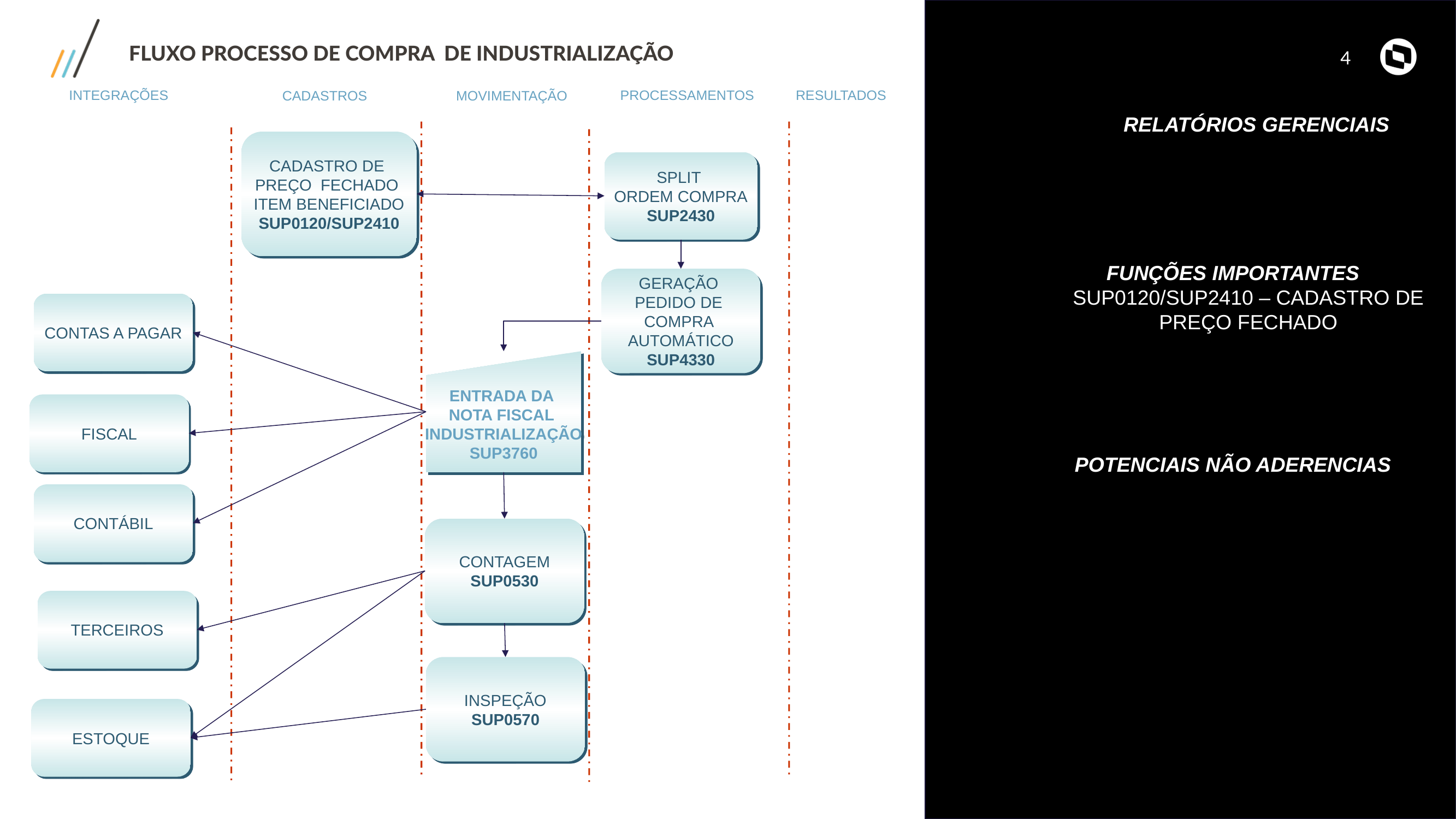

FLUXO PROCESSO DE COMPRA  DE INDUSTRIALIZAÇÃO
INTEGRAÇÕES
PROCESSAMENTOS
RESULTADOS
CADASTROS
MOVIMENTAÇÃO

RELATÓRIOS GERENCIAIS

CADASTRO DE
PREÇO  FECHADO
ITEM BENEFICIADO
SUP0120/SUP2410
SPLIT
ORDEM COMPRA
SUP2430
FUNÇÕES IMPORTANTES
SUP0120/SUP2410 – CADASTRO DE PREÇO FECHADO

GERAÇÃO
PEDIDO DE
COMPRA
AUTOMÁTICO
SUP4330
CONTAS A PAGAR
ENTRADA DA
NOTA FISCAL
INDUSTRIALIZAÇÃO
SUP3760
FISCAL
POTENCIAIS NÃO ADERENCIAS

CONTÁBIL
CONTAGEM
SUP0530
TERCEIROS
INSPEÇÃO
SUP0570
ESTOQUE